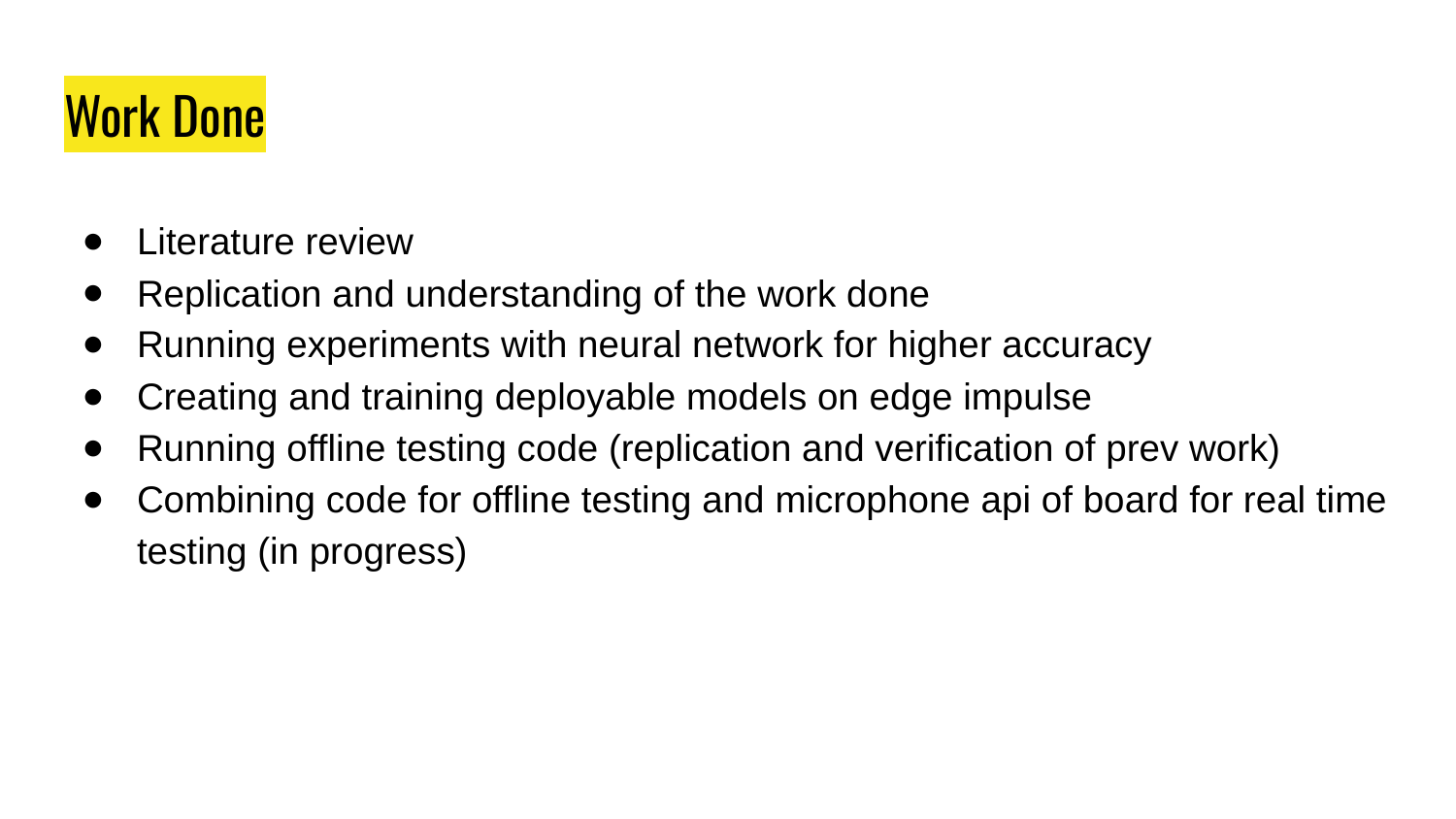

# Work Done
Literature review
Replication and understanding of the work done
Running experiments with neural network for higher accuracy
Creating and training deployable models on edge impulse
Running offline testing code (replication and verification of prev work)
Combining code for offline testing and microphone api of board for real time testing (in progress)